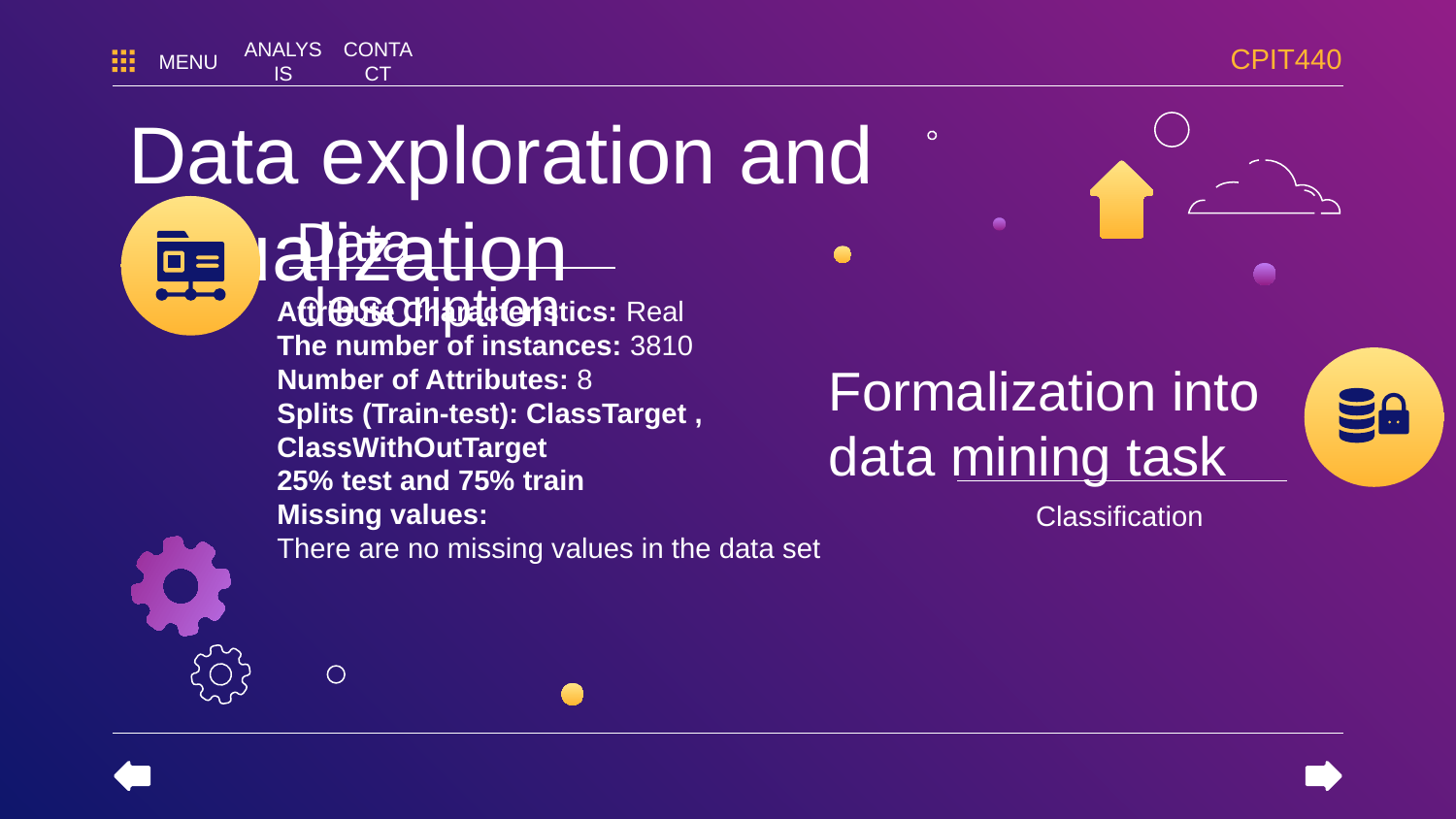

CPIT440
MENU
ANALYSIS
CONTACT

Data exploration and visualization

# Data description

Attribute Characteristics: Real
The number of instances: 3810
Number of Attributes: 8
Splits (Train-test): ClassTarget ,
ClassWithOutTarget
25% test and 75% train
Missing values:
There are no missing values in the data set

Formalization into data mining task

Classification